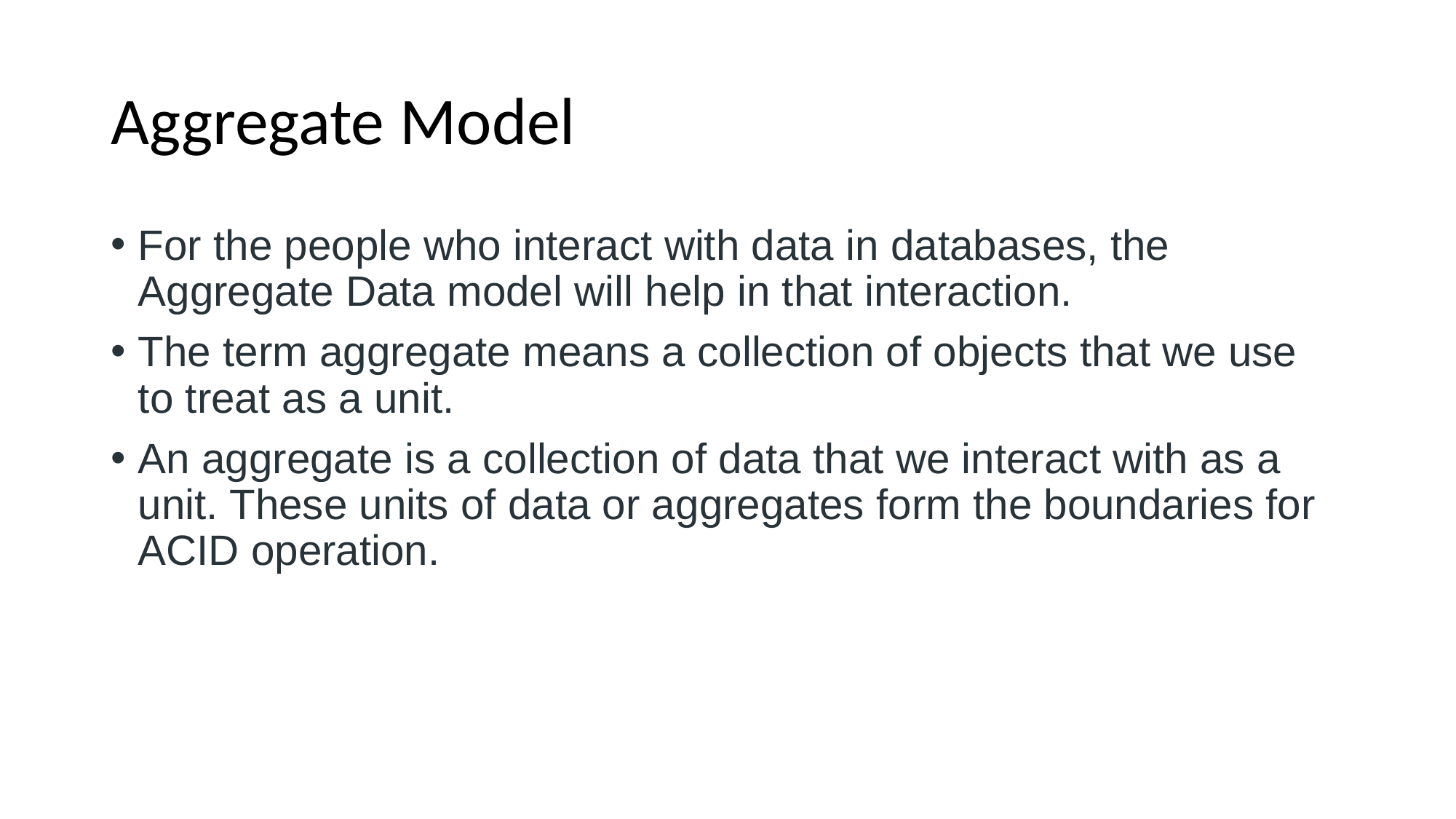

# Aggregate Model
For the people who interact with data in databases, the Aggregate Data model will help in that interaction.
The term aggregate means a collection of objects that we use to treat as a unit.
An aggregate is a collection of data that we interact with as a unit. These units of data or aggregates form the boundaries for ACID operation.